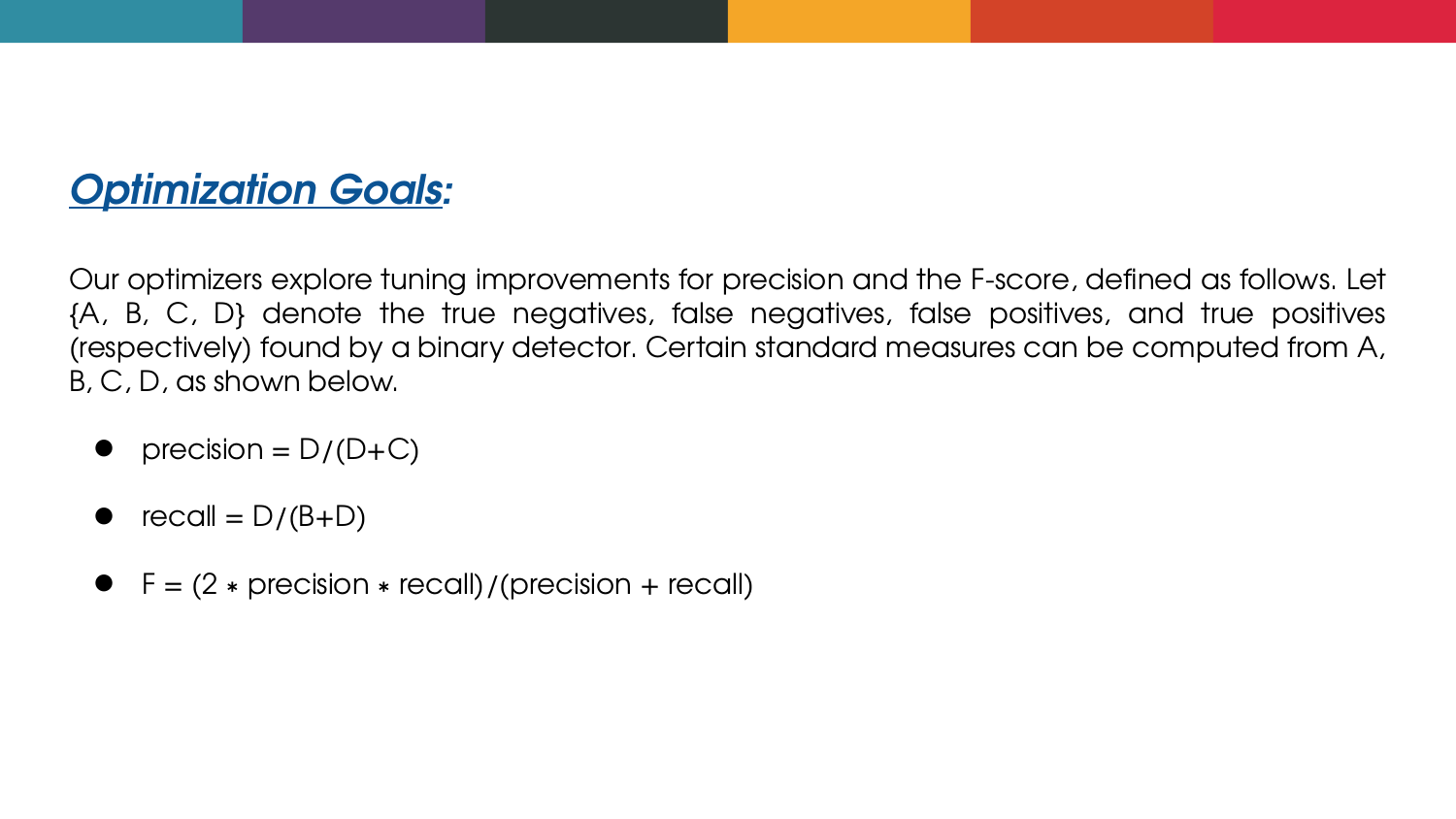

Optimization Goals:

Our optimizers explore tuning improvements for precision and the F-score, defined as follows. Let {A, B, C, D} denote the true negatives, false negatives, false positives, and true positives (respectively) found by a binary detector. Certain standard measures can be computed from A, B, C, D, as shown below.

precision = D/(D+C)

recall = D/(B+D)

F = (2 ∗ precision ∗ recall)/(precision + recall)